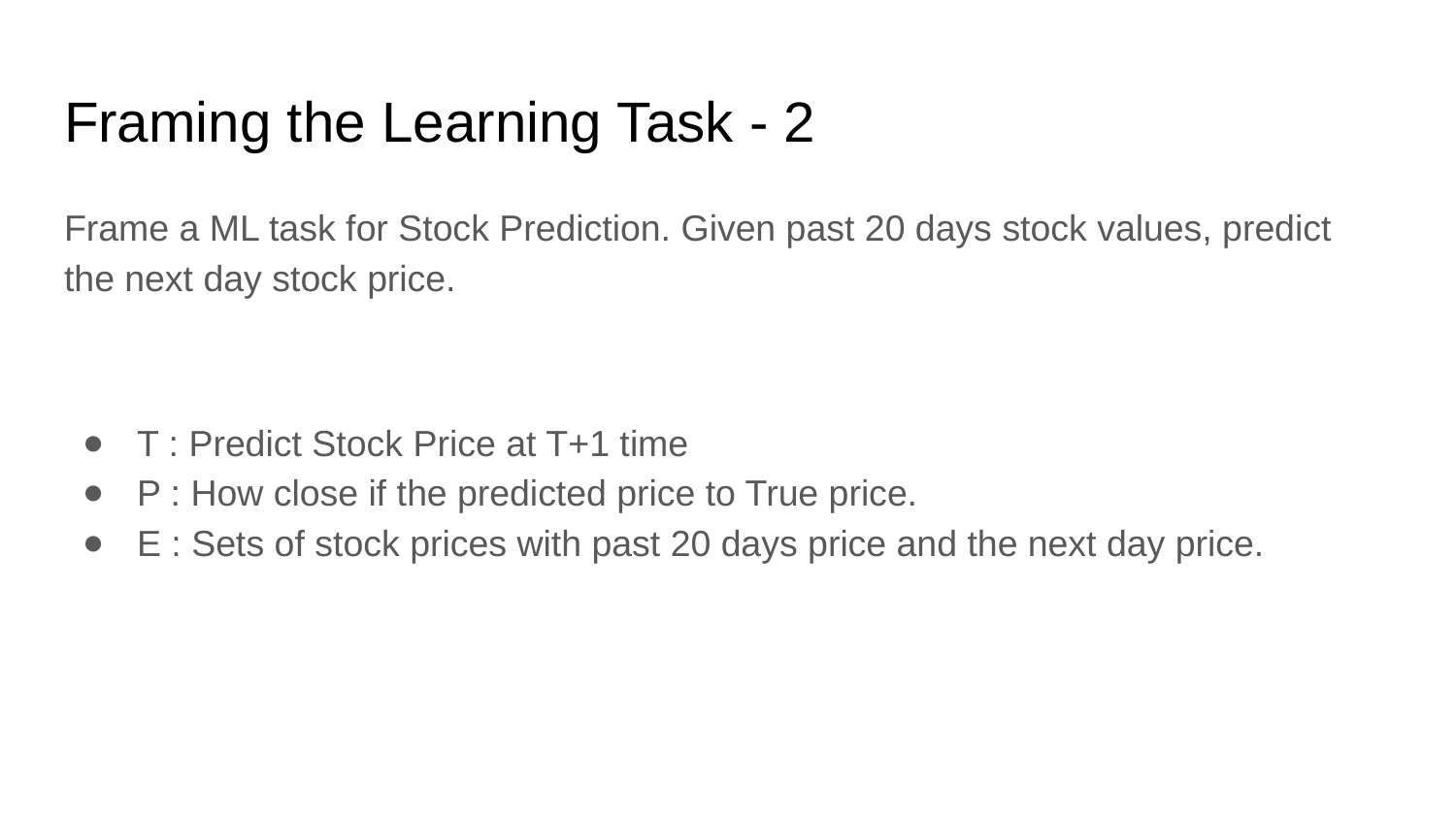

# Framing the Learning Task - 2

Frame a ML task for Stock Prediction. Given past 20 days stock values, predict the next day stock price.

T : Predict Stock Price at T+1 time
P : How close if the predicted price to True price.
E : Sets of stock prices with past 20 days price and the next day price.